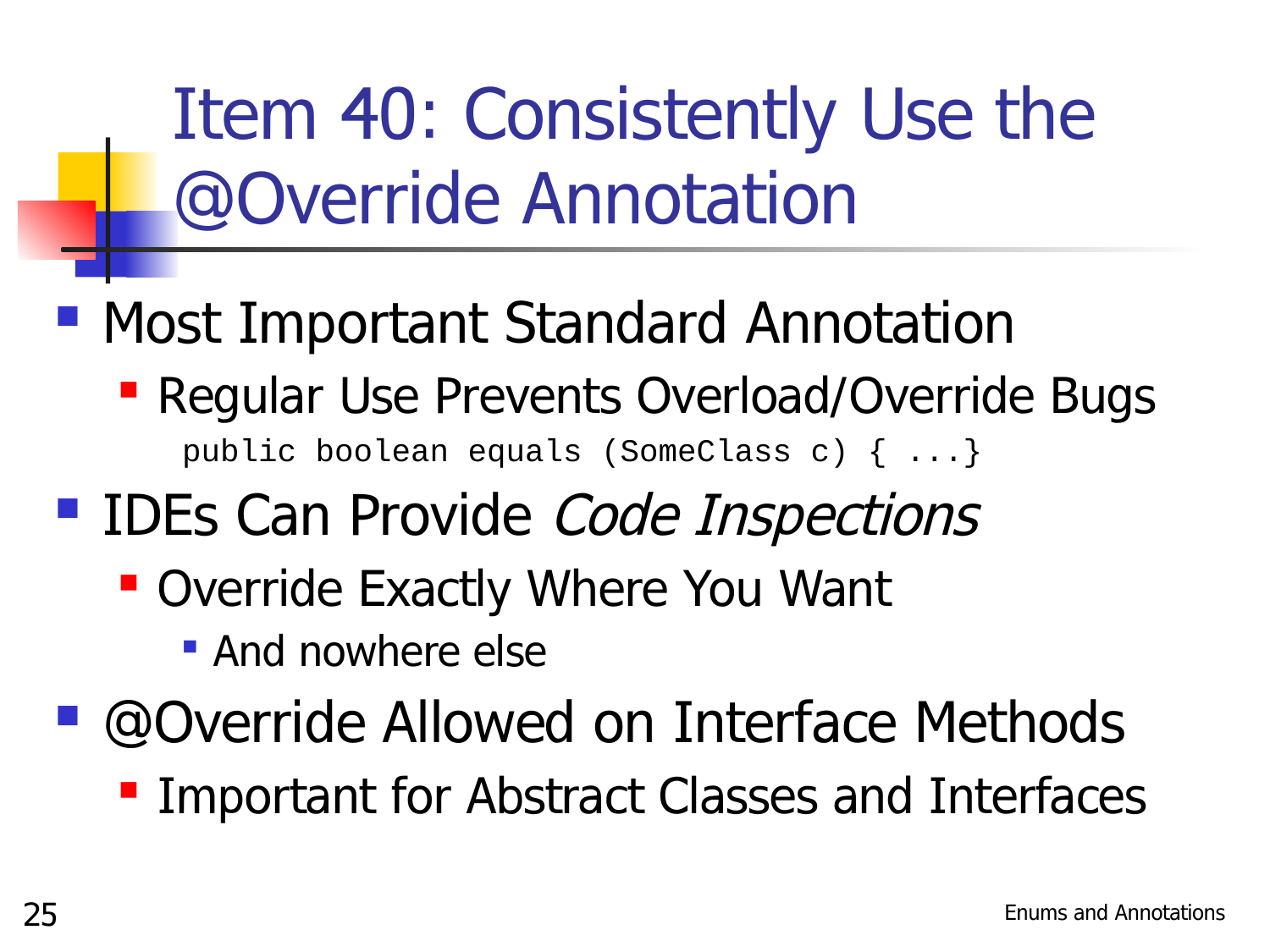

# Item 40: Consistently Use the @Override Annotation
Most Important Standard Annotation
Regular Use Prevents Overload/Override Bugs
public boolean equals (SomeClass c) { ...}
IDEs Can Provide Code Inspections
Override Exactly Where You Want
And nowhere else
@Override Allowed on Interface Methods
Important for Abstract Classes and Interfaces